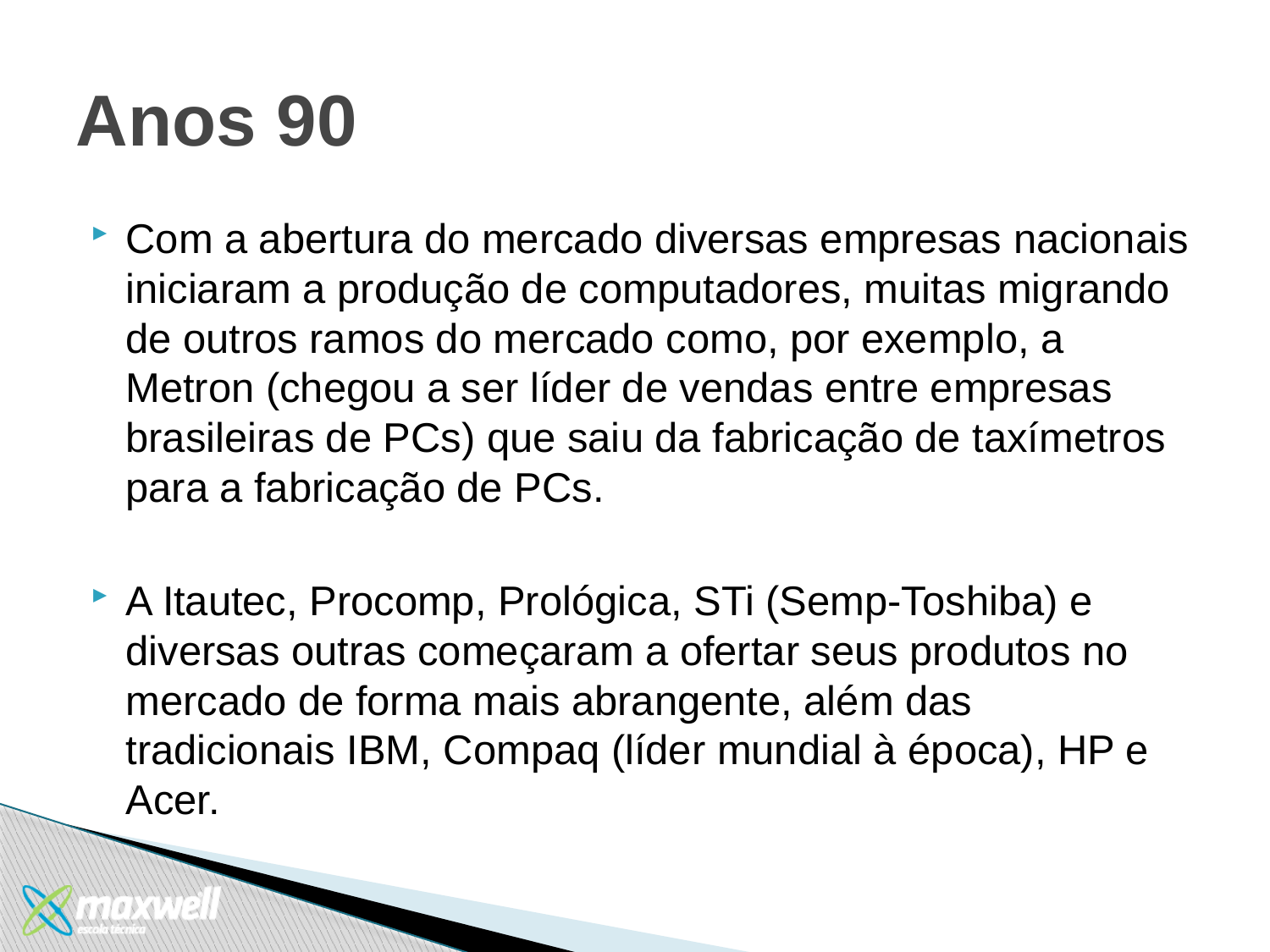

# Anos 90
Com a abertura do mercado diversas empresas nacionais iniciaram a produção de computadores, muitas migrando de outros ramos do mercado como, por exemplo, a Metron (chegou a ser líder de vendas entre empresas brasileiras de PCs) que saiu da fabricação de taxímetros para a fabricação de PCs.

A Itautec, Procomp, Prológica, STi (Semp-Toshiba) e diversas outras começaram a ofertar seus produtos no mercado de forma mais abrangente, além das tradicionais IBM, Compaq (líder mundial à época), HP e Acer.